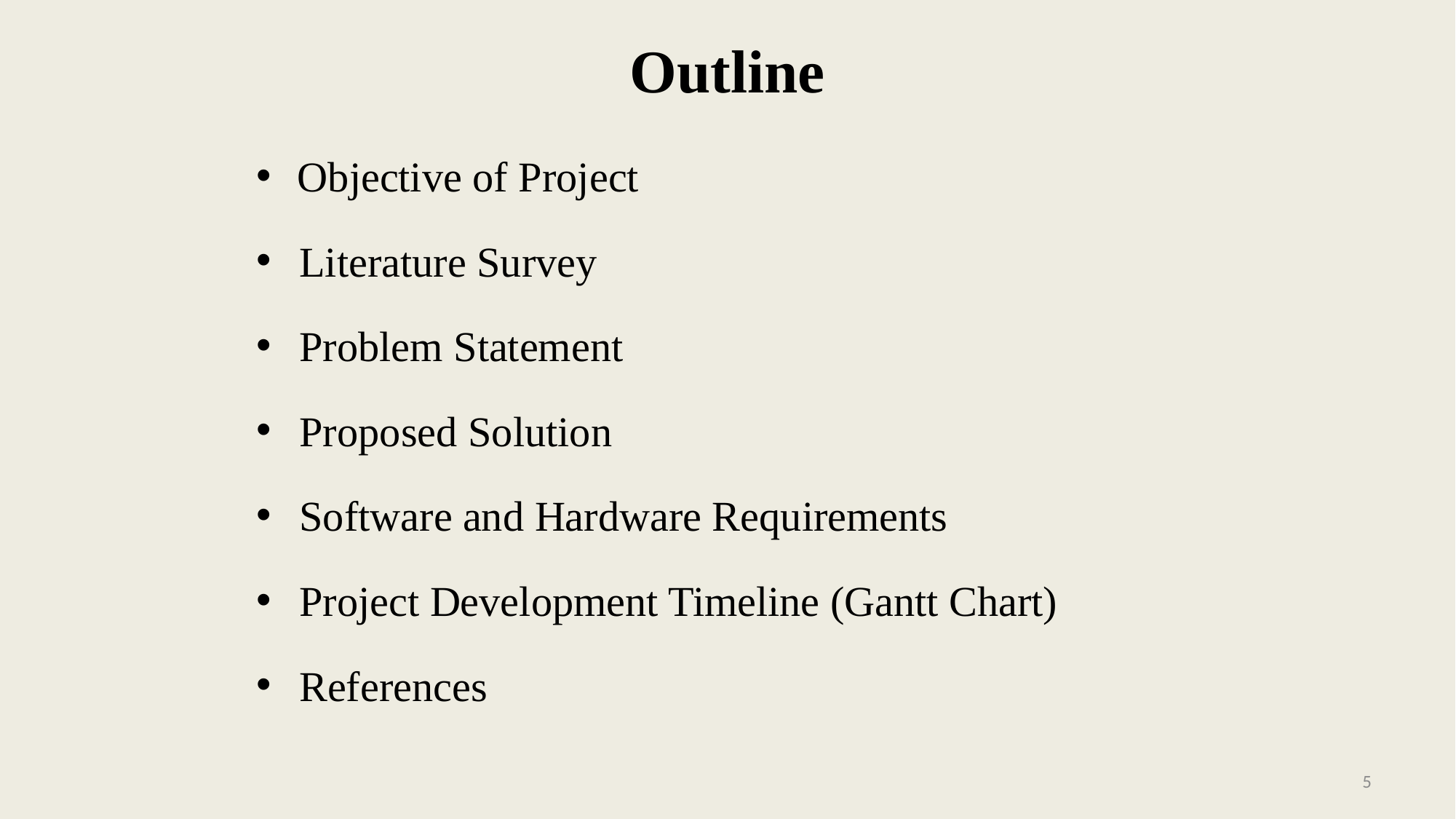

# Outline
Objective of Project
Literature Survey
Problem Statement
Proposed Solution
Software and Hardware Requirements
Project Development Timeline (Gantt Chart)
References

5